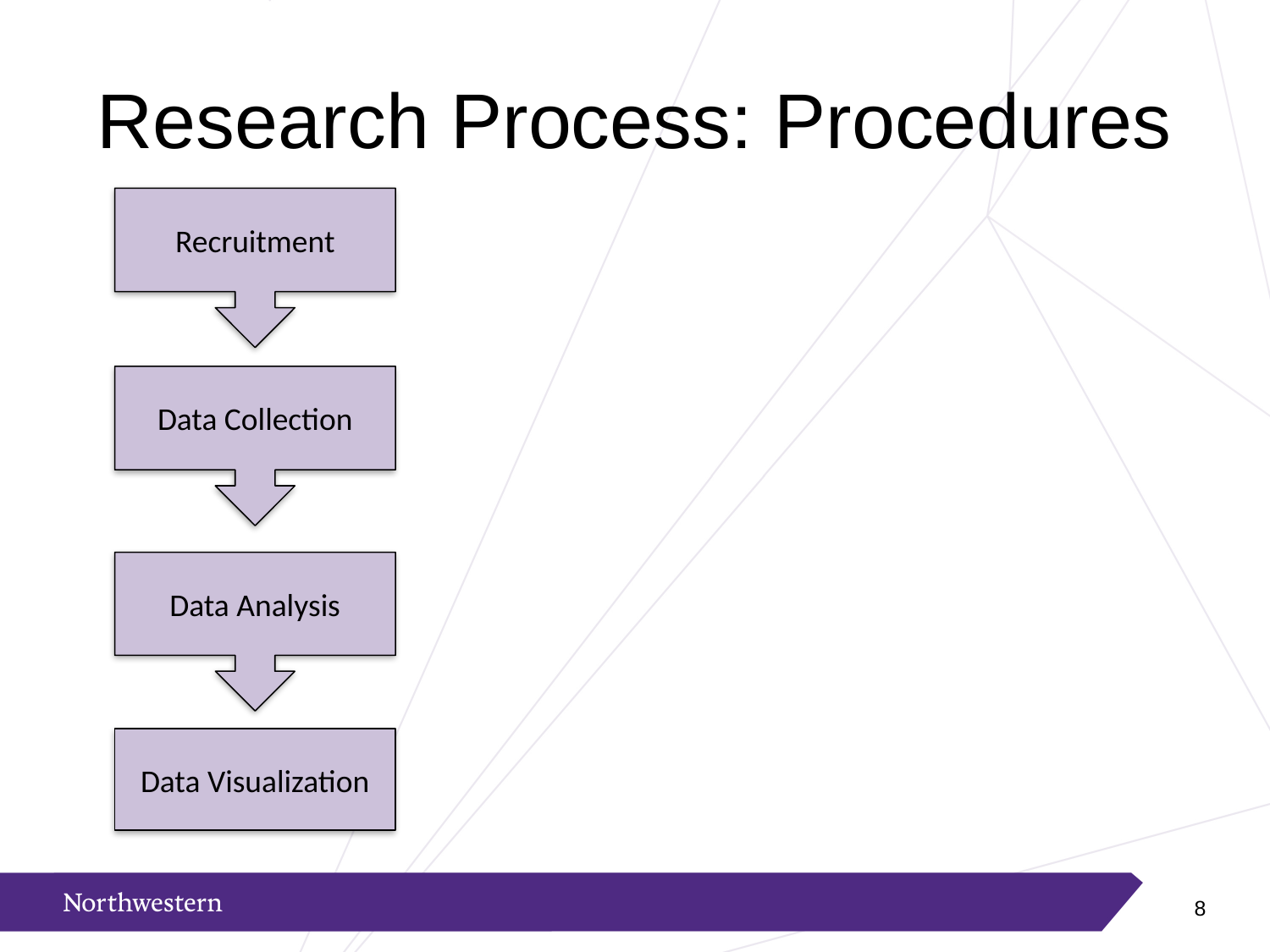

# Research Process: Procedures
Recruitment
Data Collection
Data Analysis
Data Visualization
8